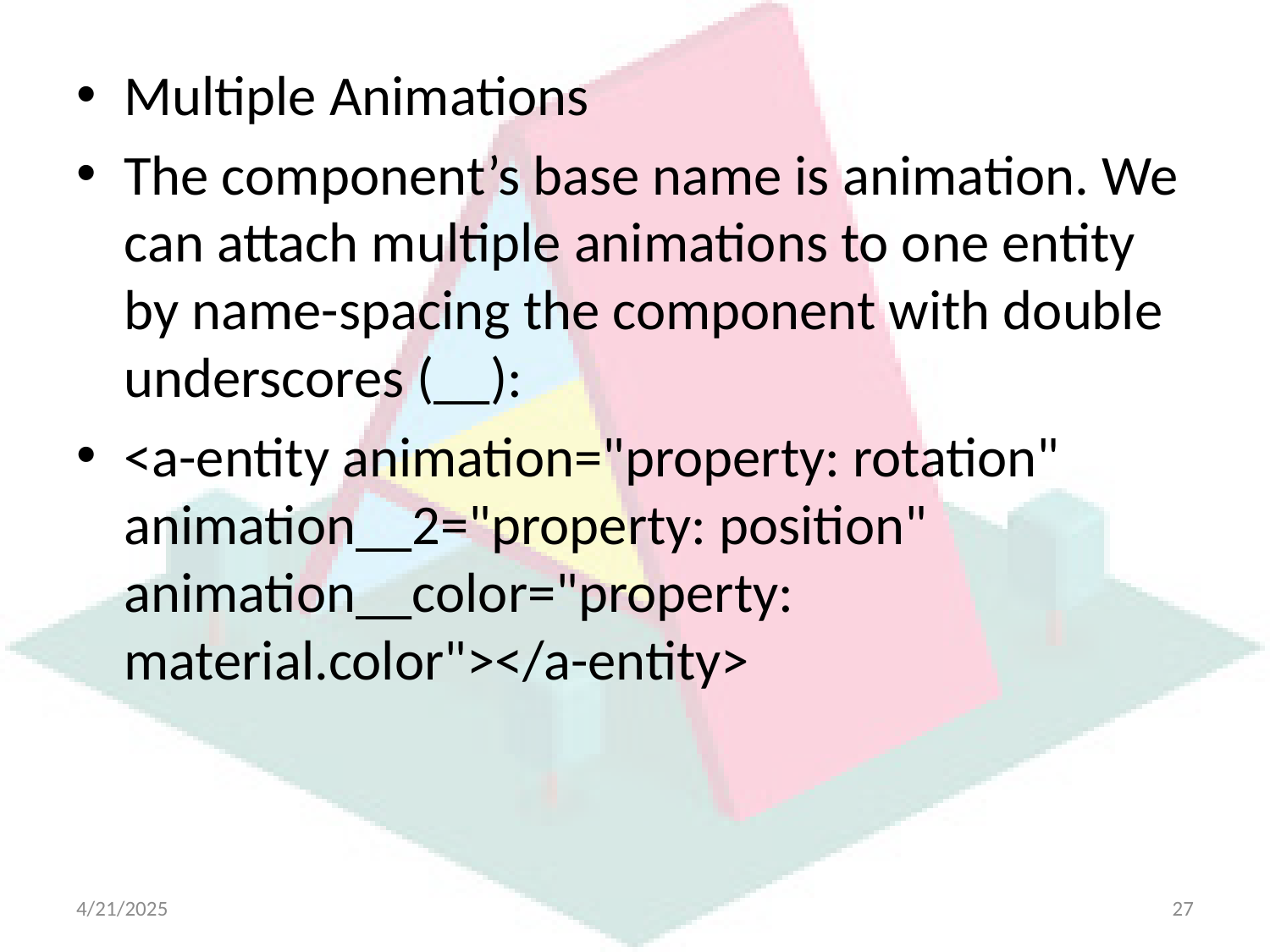

Multiple Animations
The component’s base name is animation. We can attach multiple animations to one entity by name-spacing the component with double underscores (__):
<a-entity animation="property: rotation"
animation__2="property: position"
animation__color="property: material.color"></a-entity>
4/21/2025
27